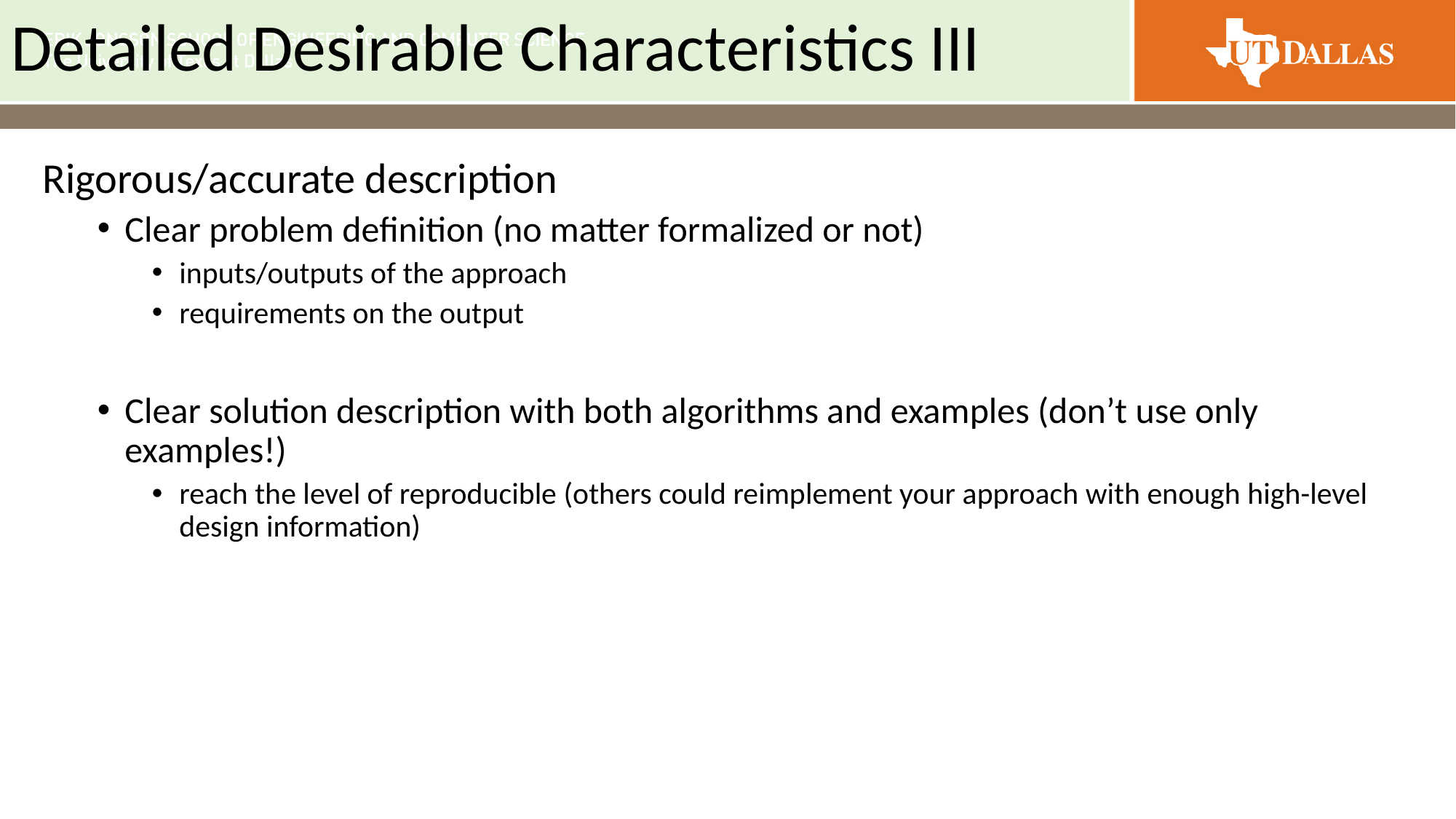

# Detailed Desirable Characteristics III
Rigorous/accurate description
Clear problem definition (no matter formalized or not)
inputs/outputs of the approach
requirements on the output

Clear solution description with both algorithms and examples (don’t use only examples!)
reach the level of reproducible (others could reimplement your approach with enough high-level design information)